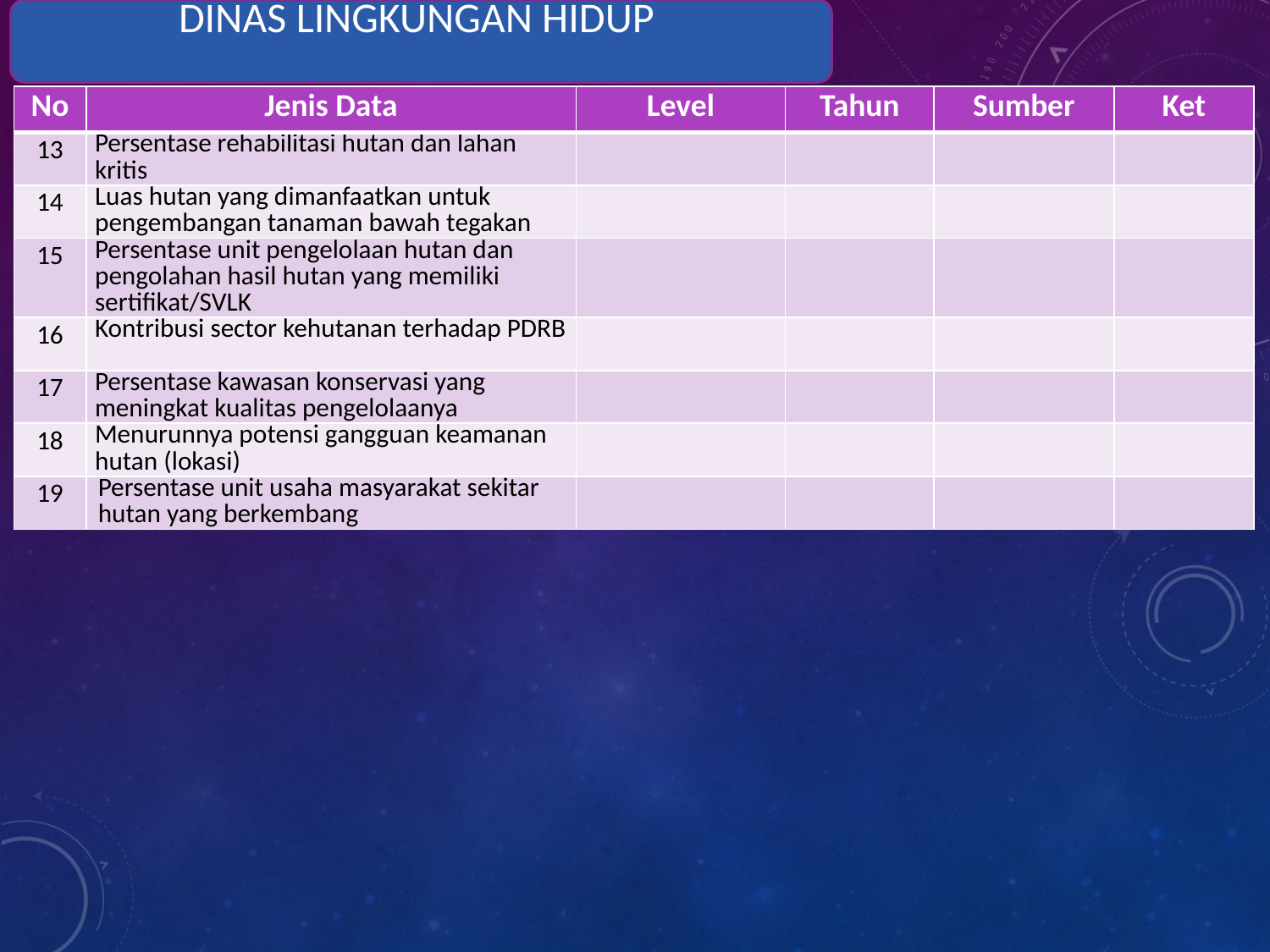

DINAS LINGKUNGAN HIDUP

| No | Jenis Data | Level | Tahun | Sumber | Ket |
| --- | --- | --- | --- | --- | --- |
| 13 | Persentase rehabilitasi hutan dan lahan kritis |  |  |  |  |
| 14 | Luas hutan yang dimanfaatkan untuk pengembangan tanaman bawah tegakan |  |  |  |  |
| 15 | Persentase unit pengelolaan hutan dan pengolahan hasil hutan yang memiliki sertifikat/SVLK |  |  |  |  |
| 16 | Kontribusi sector kehutanan terhadap PDRB |  |  |  |  |
| 17 | Persentase kawasan konservasi yang meningkat kualitas pengelolaanya |  |  |  |  |
| 18 | Menurunnya potensi gangguan keamanan hutan (lokasi) |  |  |  |  |
| 19 | Persentase unit usaha masyarakat sekitar hutan yang berkembang |  |  |  |  |